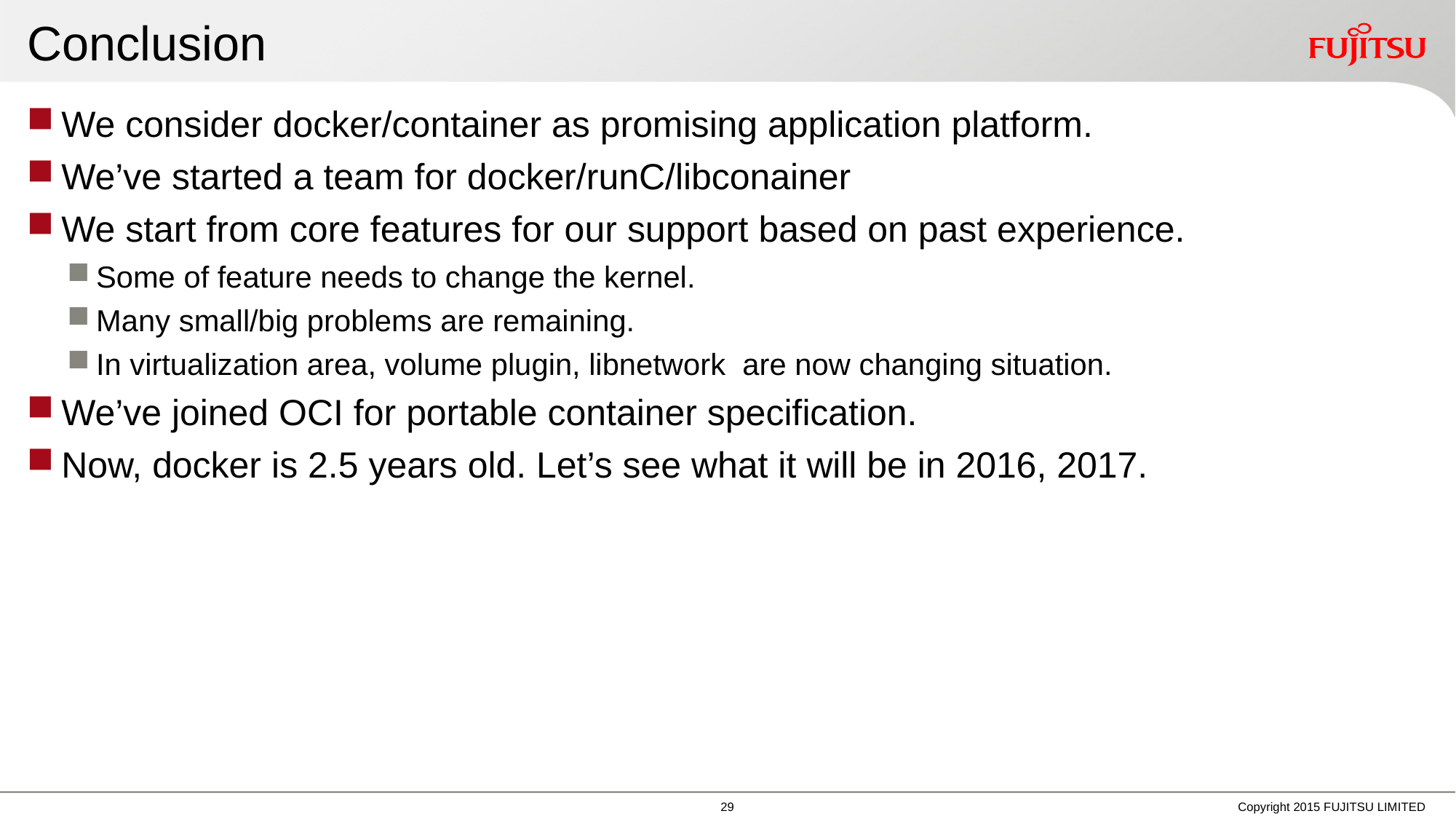

# Conclusion
We consider docker/container as promising application platform.
We’ve started a team for docker/runC/libconainer
We start from core features for our support based on past experience.
Some of feature needs to change the kernel.
Many small/big problems are remaining.
In virtualization area, volume plugin, libnetwork  are now changing situation.
We’ve joined OCI for portable container specification.
Now, docker is 2.5 years old. Let’s see what it will be in 2016, 2017.

29
Copyright 2015 FUJITSU LIMITED